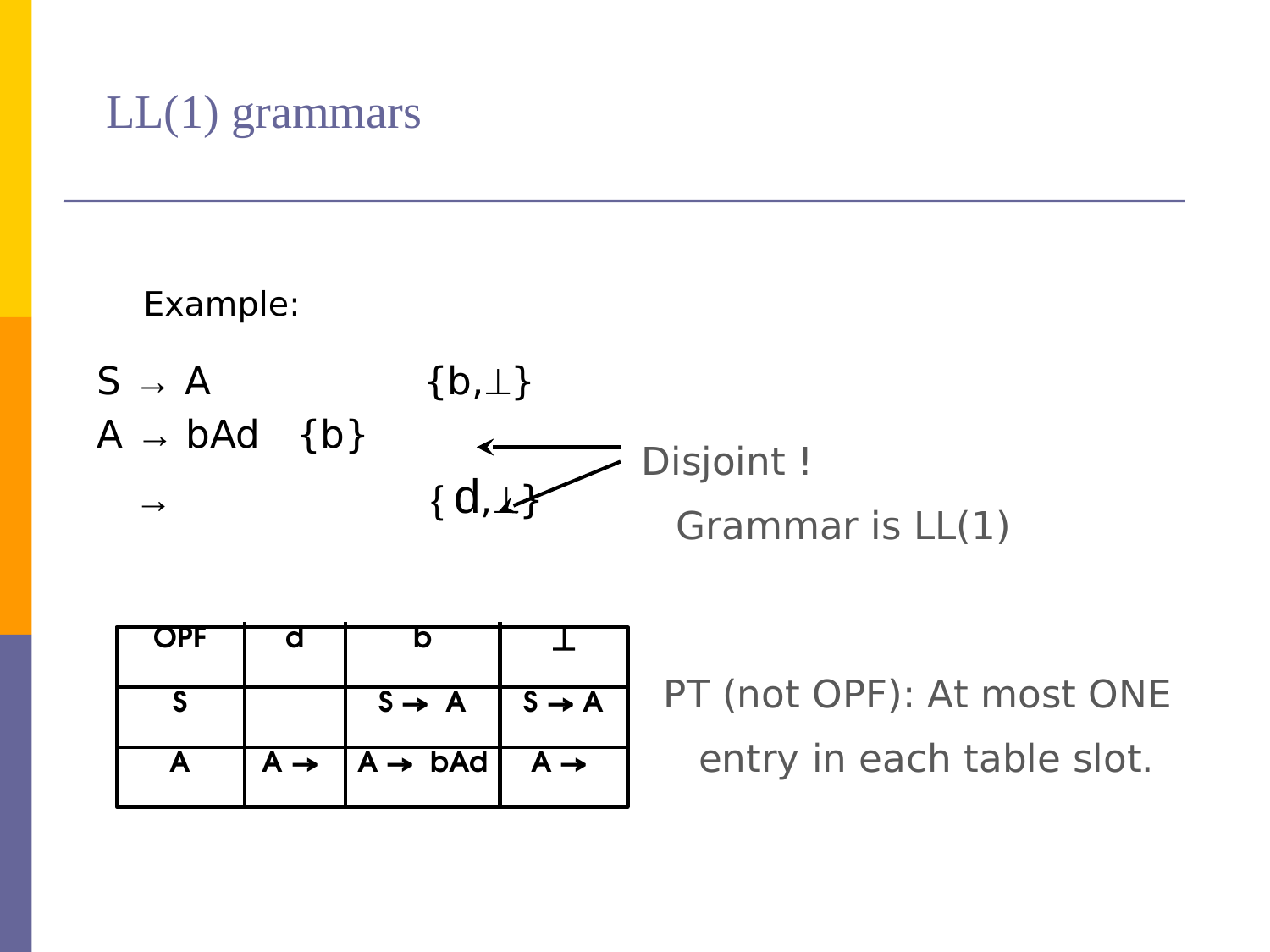

# LL(1) grammars

Example:
S → A	  	  {b,⊥}
A → bAd	  {b}
   →		   { d,⊥}

Disjoint !
	Grammar is LL(1)
| OPF | d | b | ⊥ |
| --- | --- | --- | --- |
| S |  | S → A | S → A |
| A | A → | A → bAd | A → |

PT (not OPF): At most ONE
	entry in each table slot.